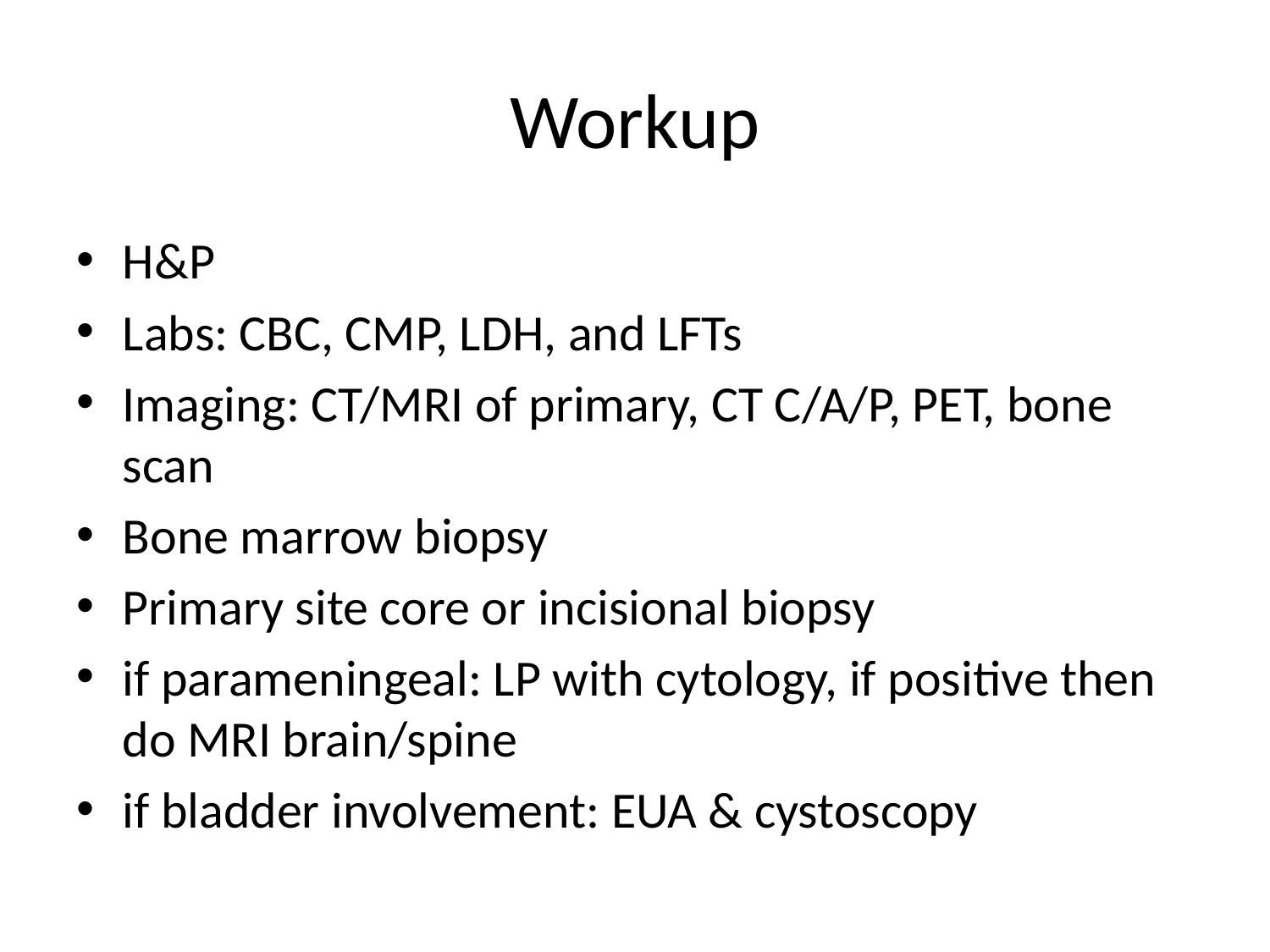

# Workup
H&P
Labs: CBC, CMP, LDH, and LFTs
Imaging: CT/MRI of primary, CT C/A/P, PET, bone scan
Bone marrow biopsy
Primary site core or incisional biopsy
if parameningeal: LP with cytology, if positive then do MRI brain/spine
if bladder involvement: EUA & cystoscopy